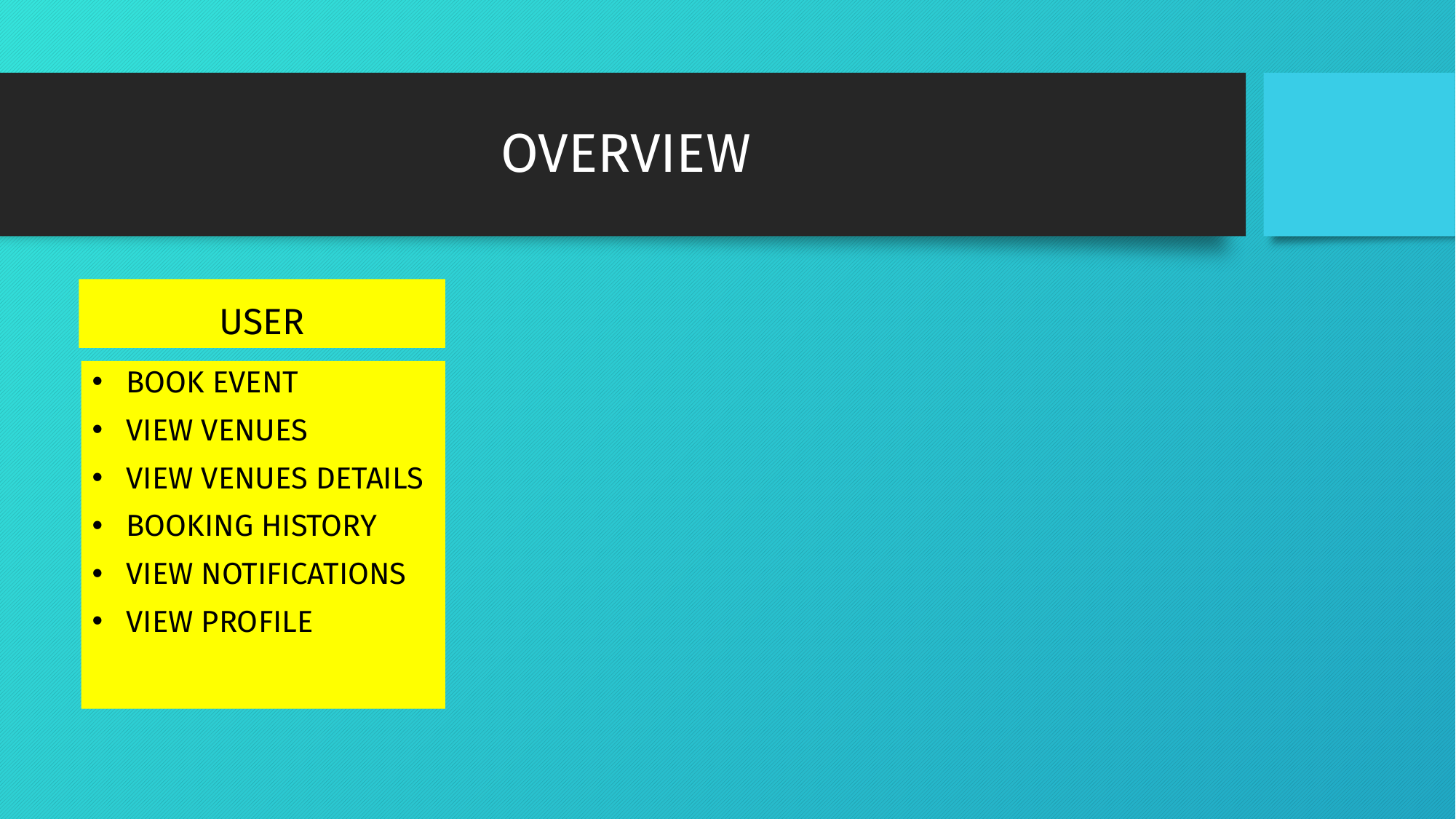

# OVERVIEW
USER
BOOK EVENT
VIEW VENUES
VIEW VENUES DETAILS
BOOKING HISTORY
VIEW NOTIFICATIONS
VIEW PROFILE